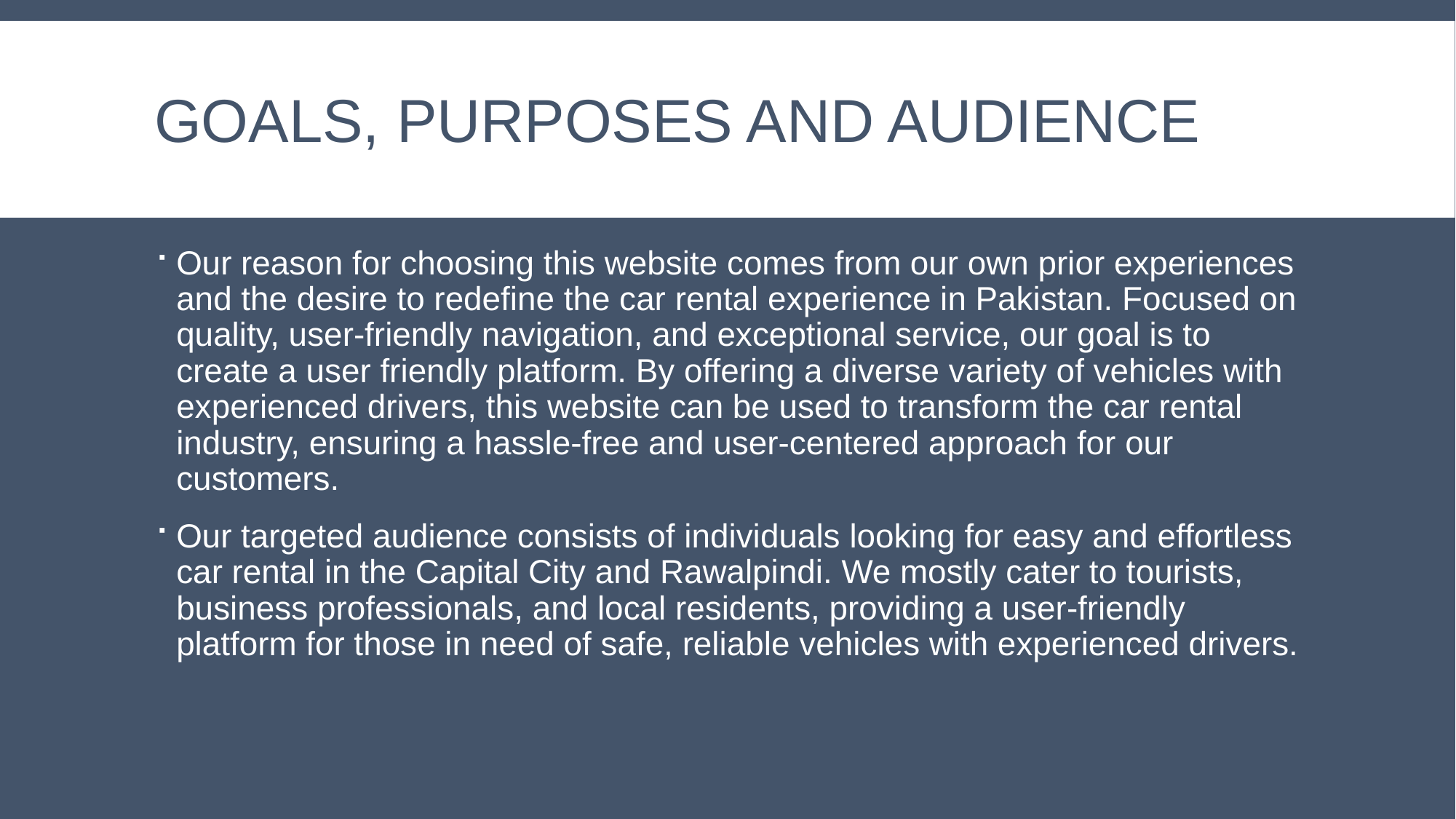

# Goals, purposes and audience
Our reason for choosing this website comes from our own prior experiences and the desire to redefine the car rental experience in Pakistan. Focused on quality, user-friendly navigation, and exceptional service, our goal is to create a user friendly platform. By offering a diverse variety of vehicles with experienced drivers, this website can be used to transform the car rental industry, ensuring a hassle-free and user-centered approach for our customers.
Our targeted audience consists of individuals looking for easy and effortless car rental in the Capital City and Rawalpindi. We mostly cater to tourists, business professionals, and local residents, providing a user-friendly platform for those in need of safe, reliable vehicles with experienced drivers.